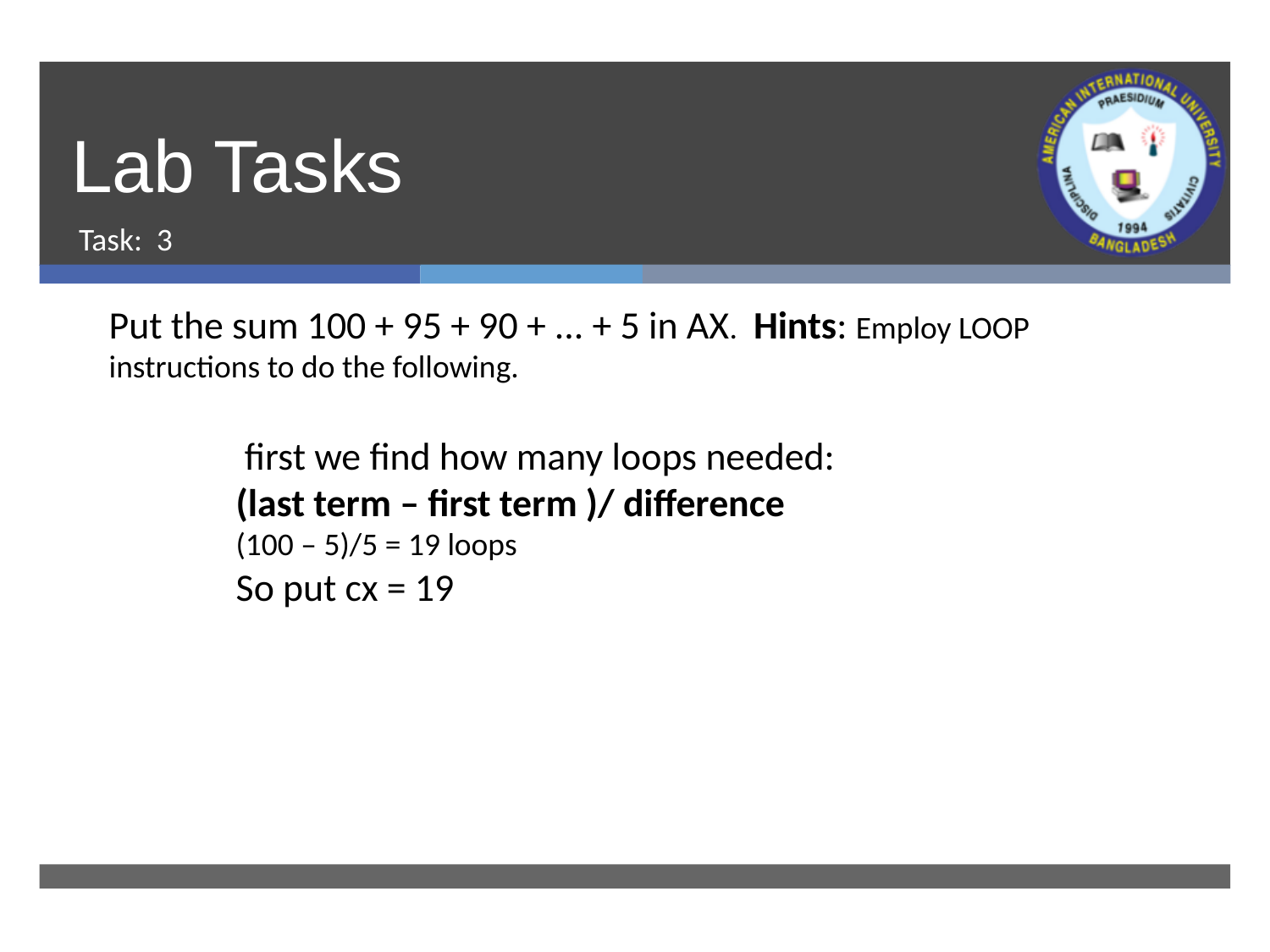

# Lab Tasks
Task:  3
Put the sum 100 + 95 + 90 + ... + 5 in AX.  Hints: Employ LOOP instructions to do the following.

 first we find how many loops needed:
(last term – first term )/ difference
(100 – 5)/5 = 19 loops
So put cx = 19